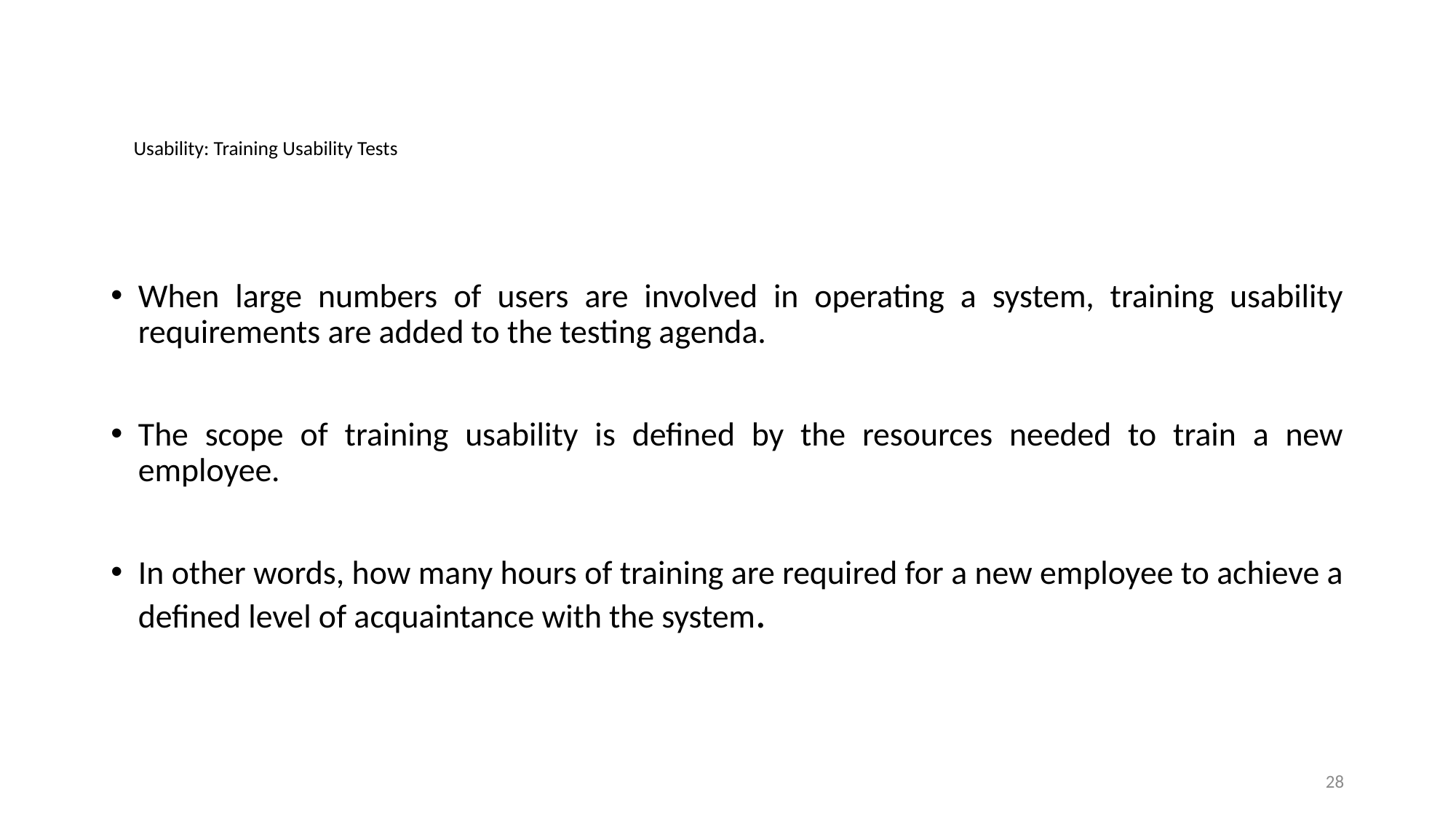

# Usability: Training Usability Tests

When large numbers of users are involved in operating a system, training usability requirements are added to the testing agenda.

The scope of training usability is defined by the resources needed to train a new employee.

In other words, how many hours of training are required for a new employee to achieve a defined level of acquaintance with the system.
28